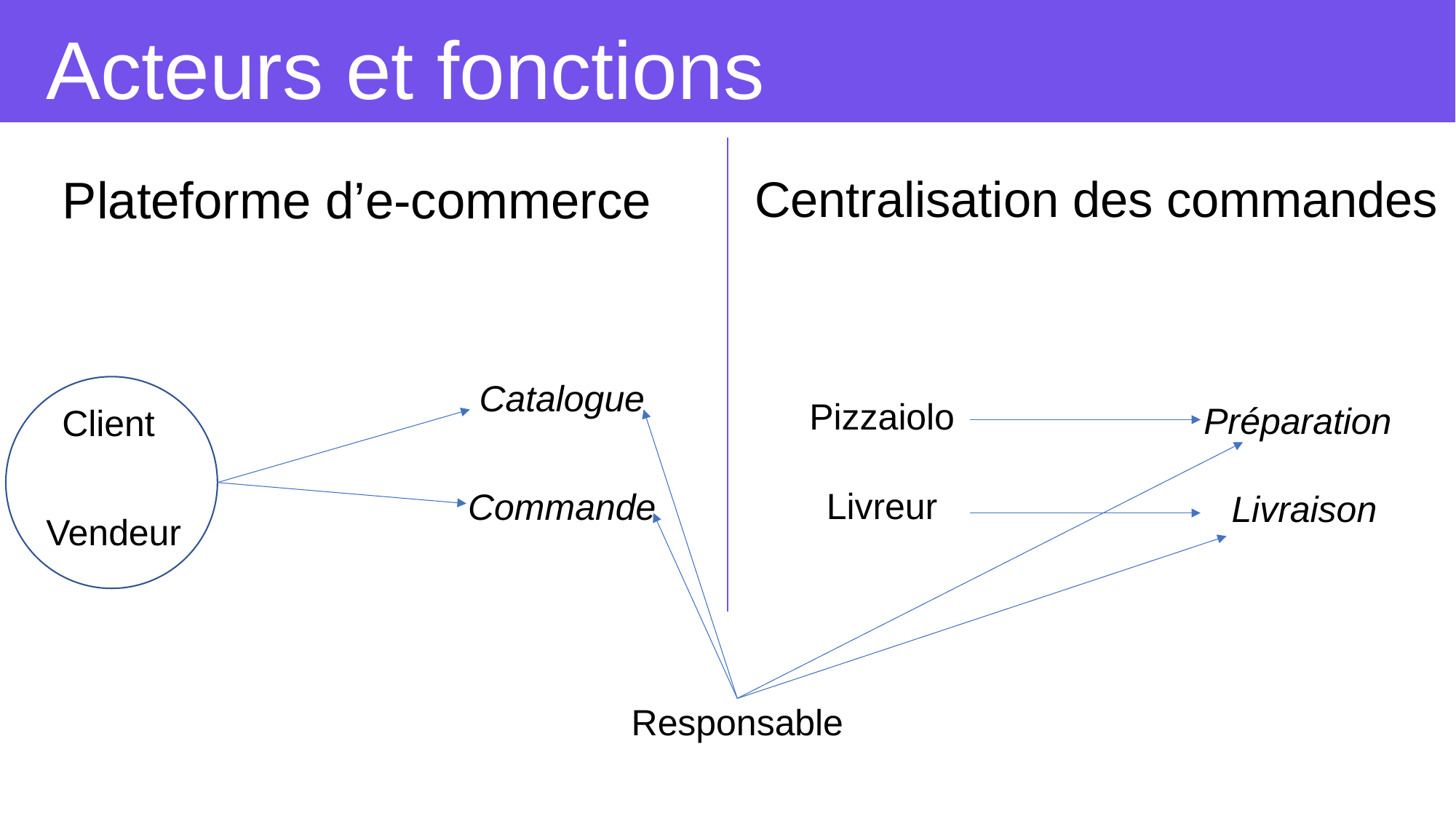

Acteurs et fonctions

Analyse des besoins
Plateforme d’e-commerce
Centralisation des commandes
Catalogue

Commande

Pizzaiolo
Préparation

Client

Vendeur
Livraison
Livreur
Responsable